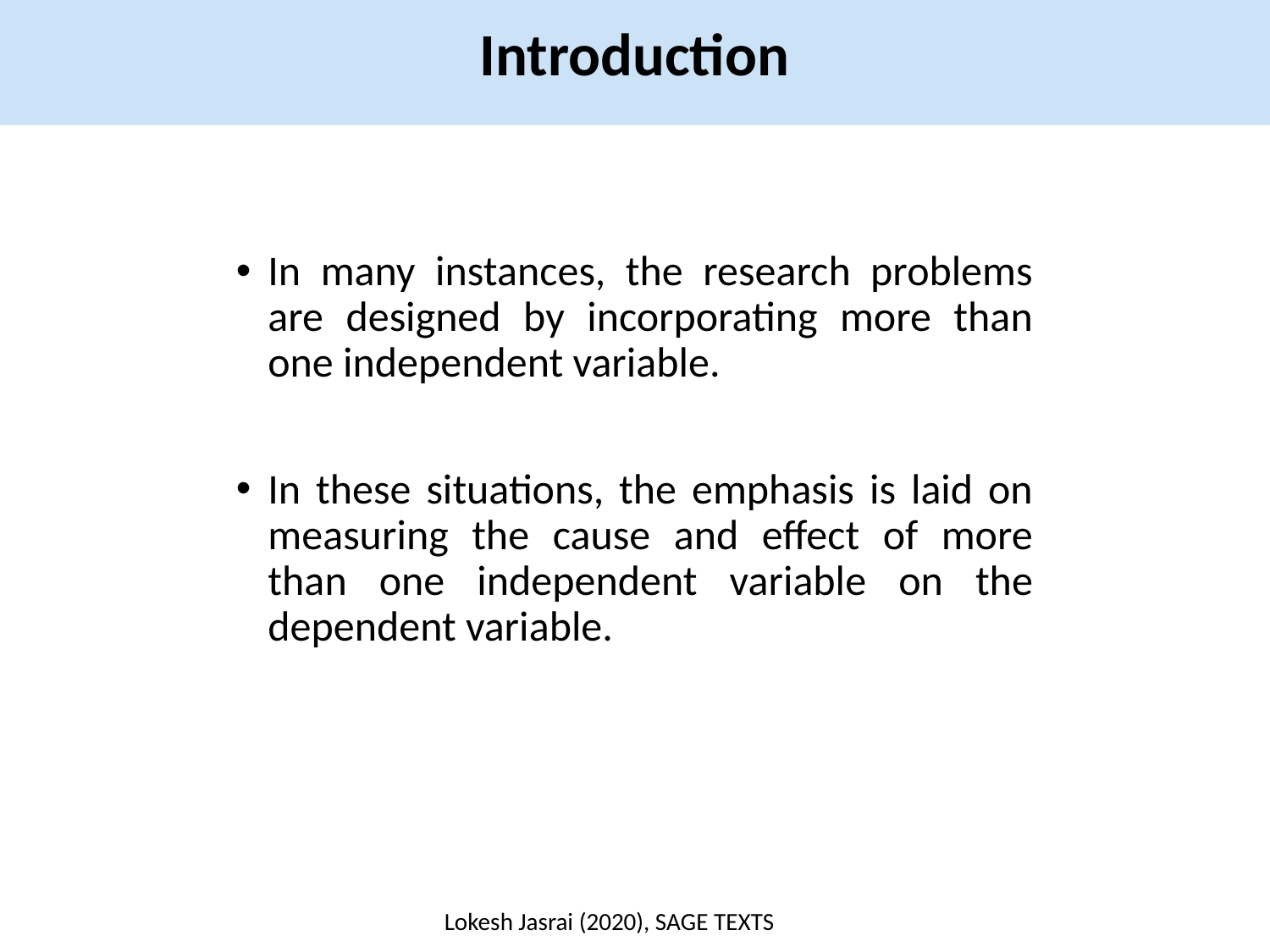

Introduction
In many instances, the research problems are designed by incorporating more than one independent variable.

In these situations, the emphasis is laid on measuring the cause and effect of more than one independent variable on the dependent variable.
Lokesh Jasrai (2020), SAGE TEXTS